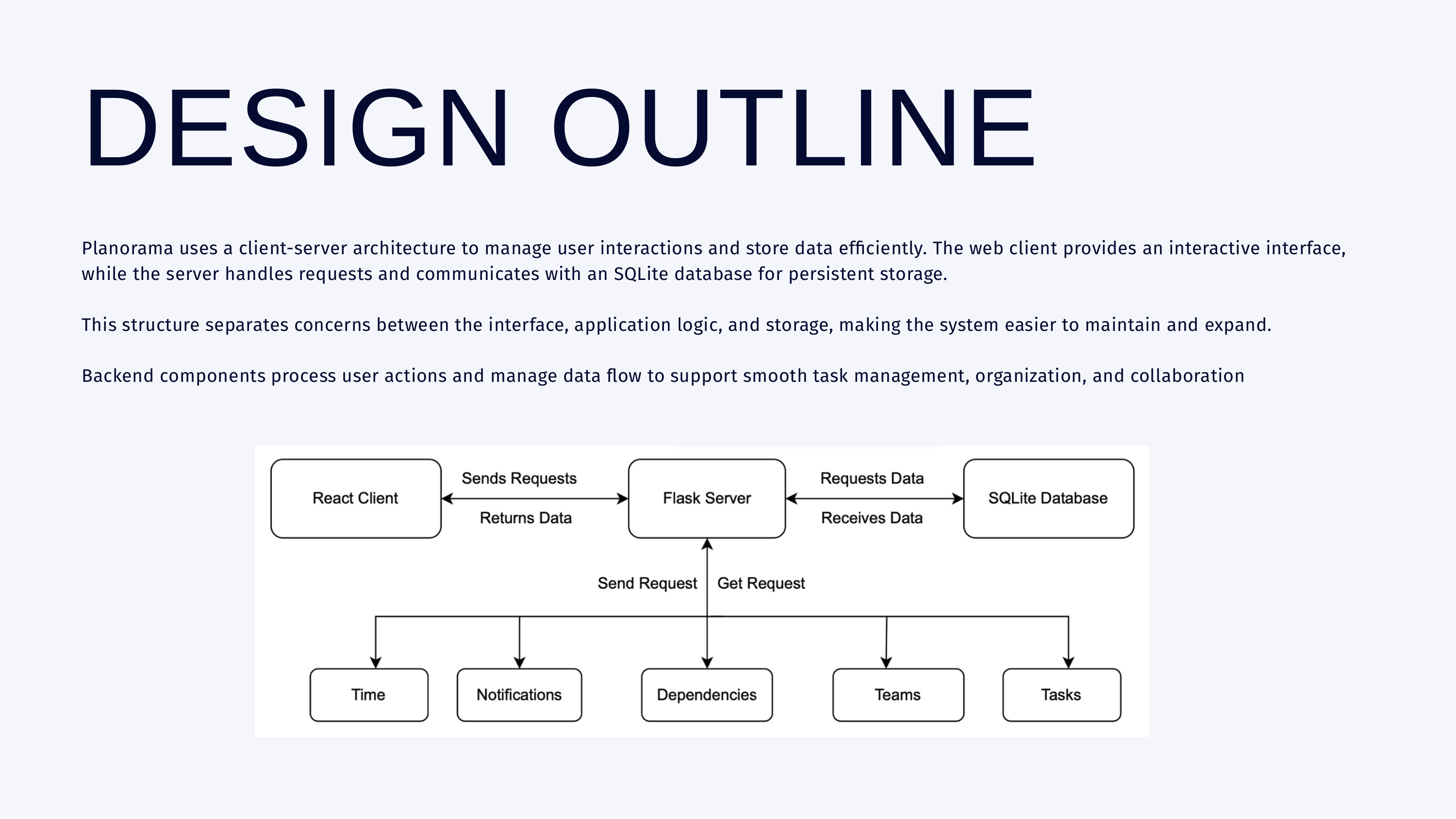

DESIGN OUTLINE
Planorama uses a client-server architecture to manage user interactions and store data efficiently. The web client provides an interactive interface, while the server handles requests and communicates with an SQLite database for persistent storage.

This structure separates concerns between the interface, application logic, and storage, making the system easier to maintain and expand.

Backend components process user actions and manage data flow to support smooth task management, organization, and collaboration